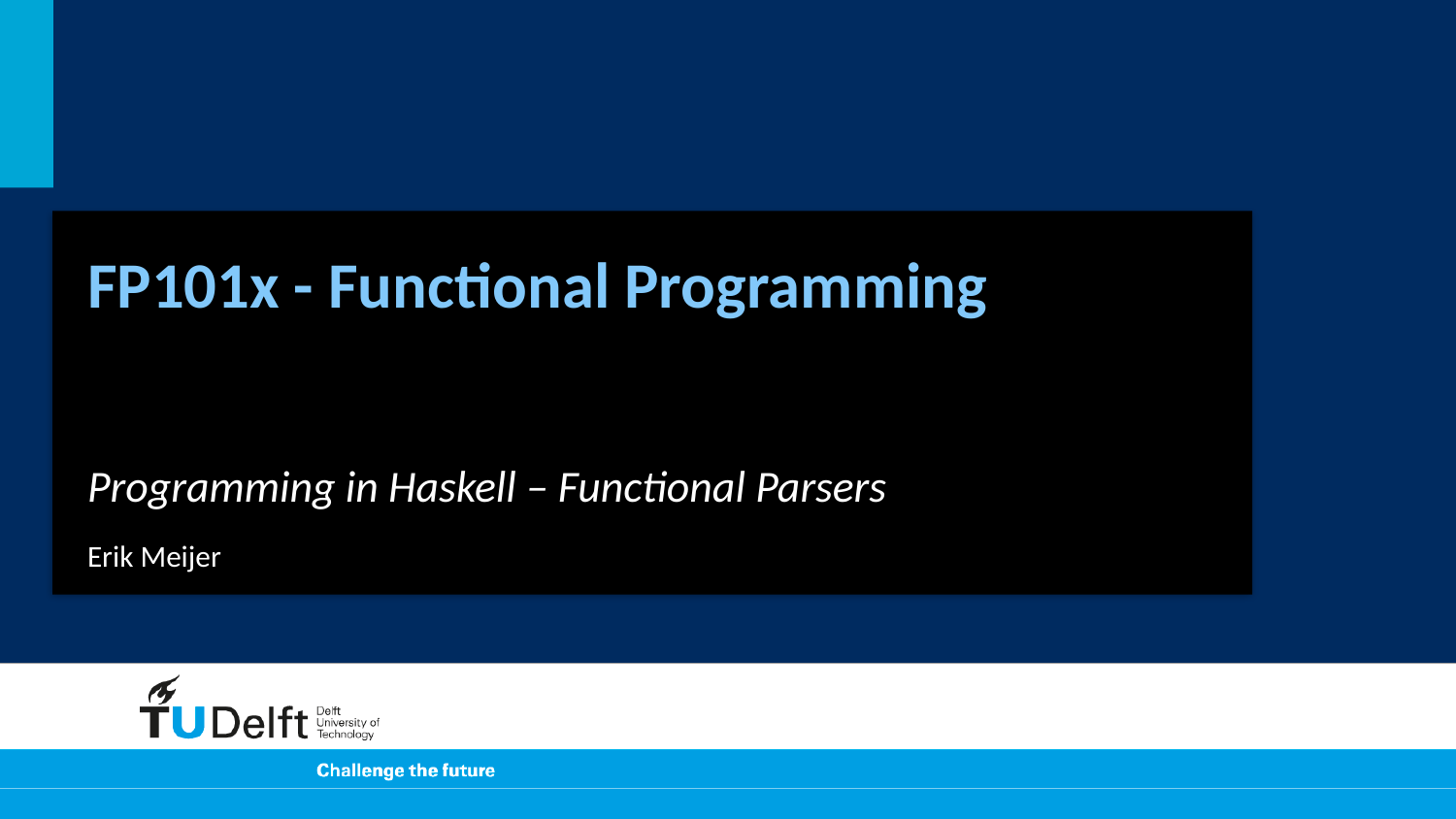

# FP101x - Functional Programming
Programming in Haskell – Functional Parsers
Erik Meijer